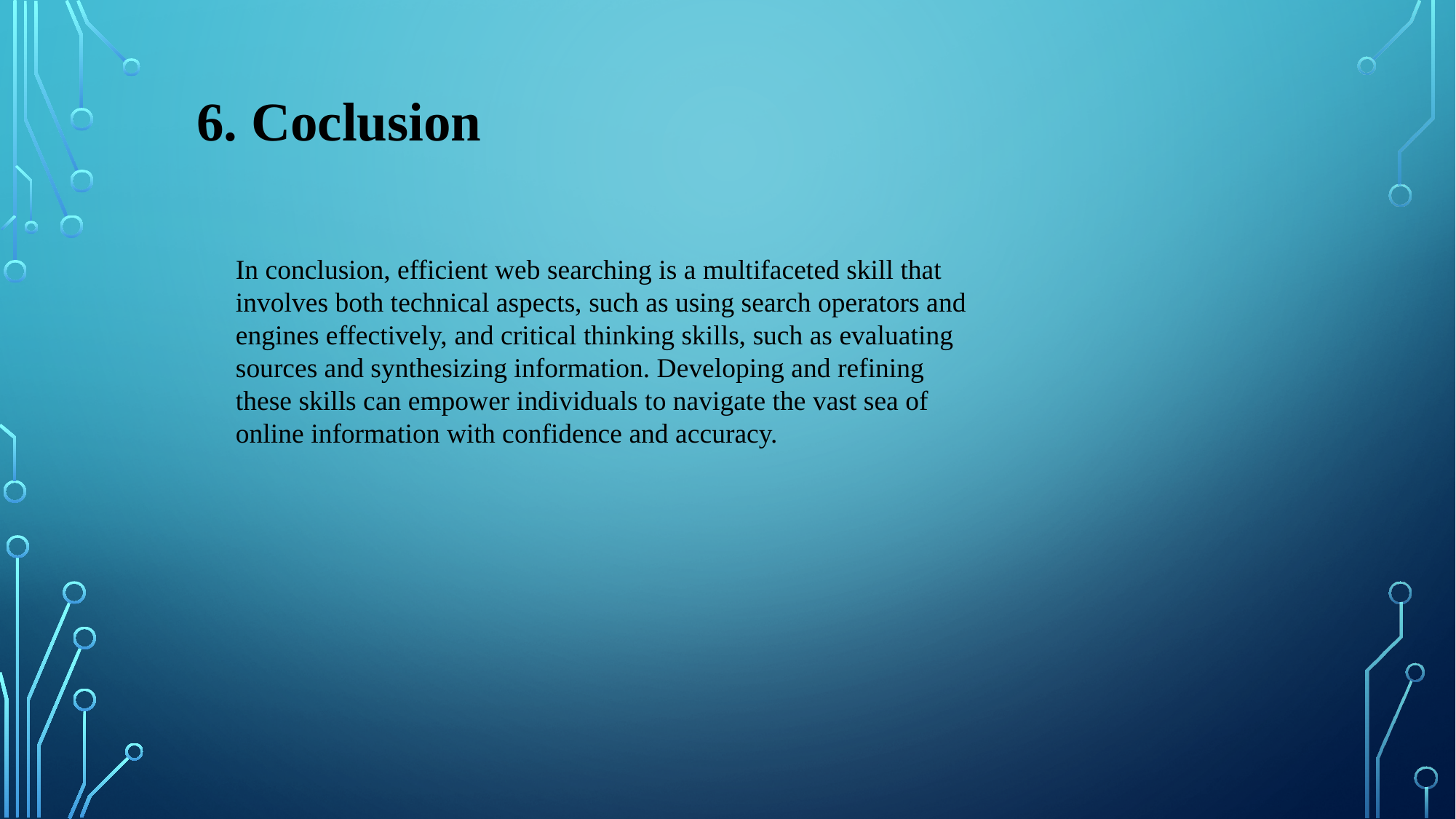

6. Coclusion
In conclusion, efficient web searching is a multifaceted skill that involves both technical aspects, such as using search operators and engines effectively, and critical thinking skills, such as evaluating sources and synthesizing information. Developing and refining these skills can empower individuals to navigate the vast sea of online information with confidence and accuracy.